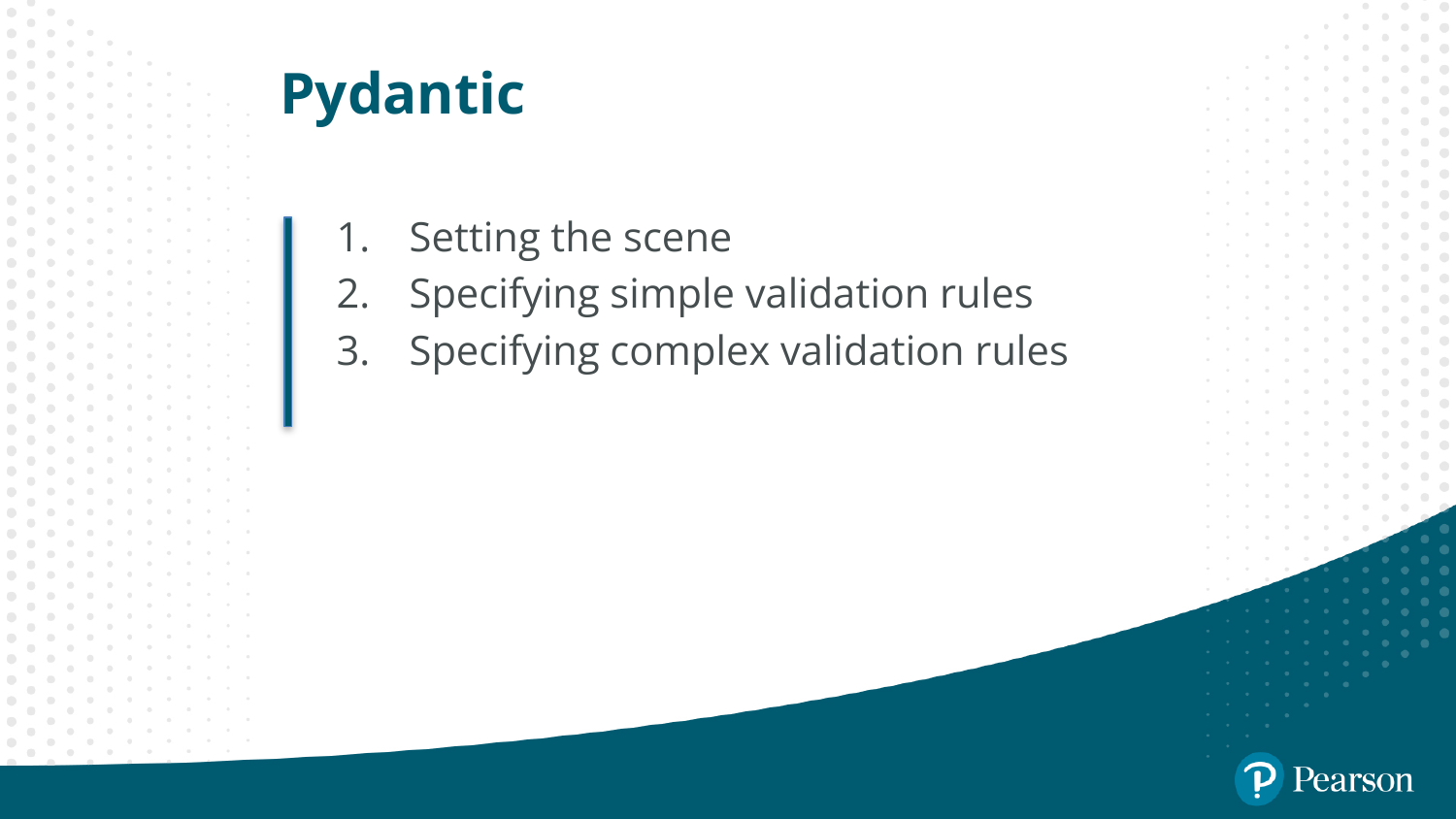

# Pydantic
Setting the scene
Specifying simple validation rules
Specifying complex validation rules